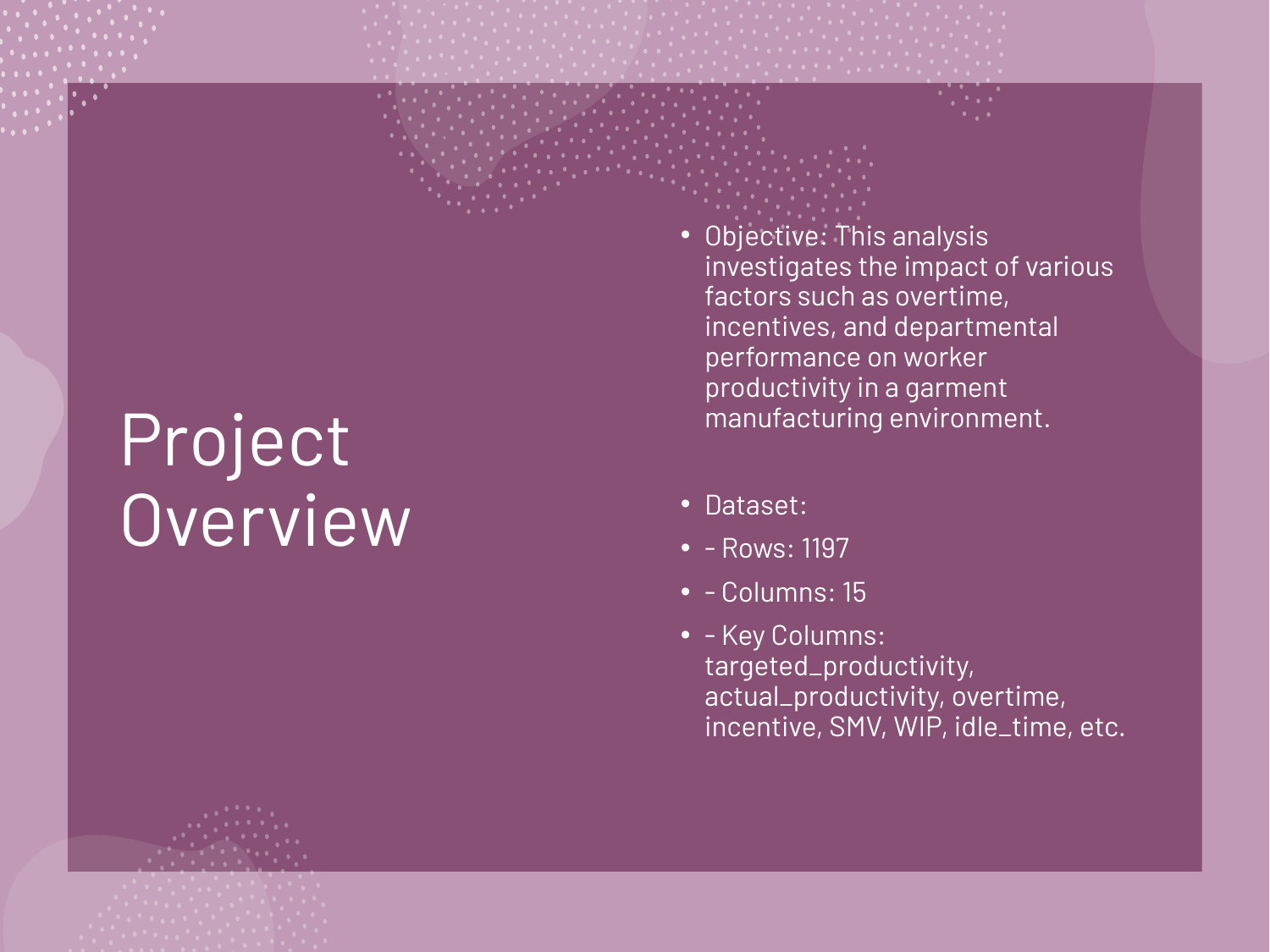

# Project Overview
Objective: This analysis investigates the impact of various factors such as overtime, incentives, and departmental performance on worker productivity in a garment manufacturing environment.

Dataset:
- Rows: 1197
- Columns: 15
- Key Columns: targeted_productivity, actual_productivity, overtime, incentive, SMV, WIP, idle_time, etc.